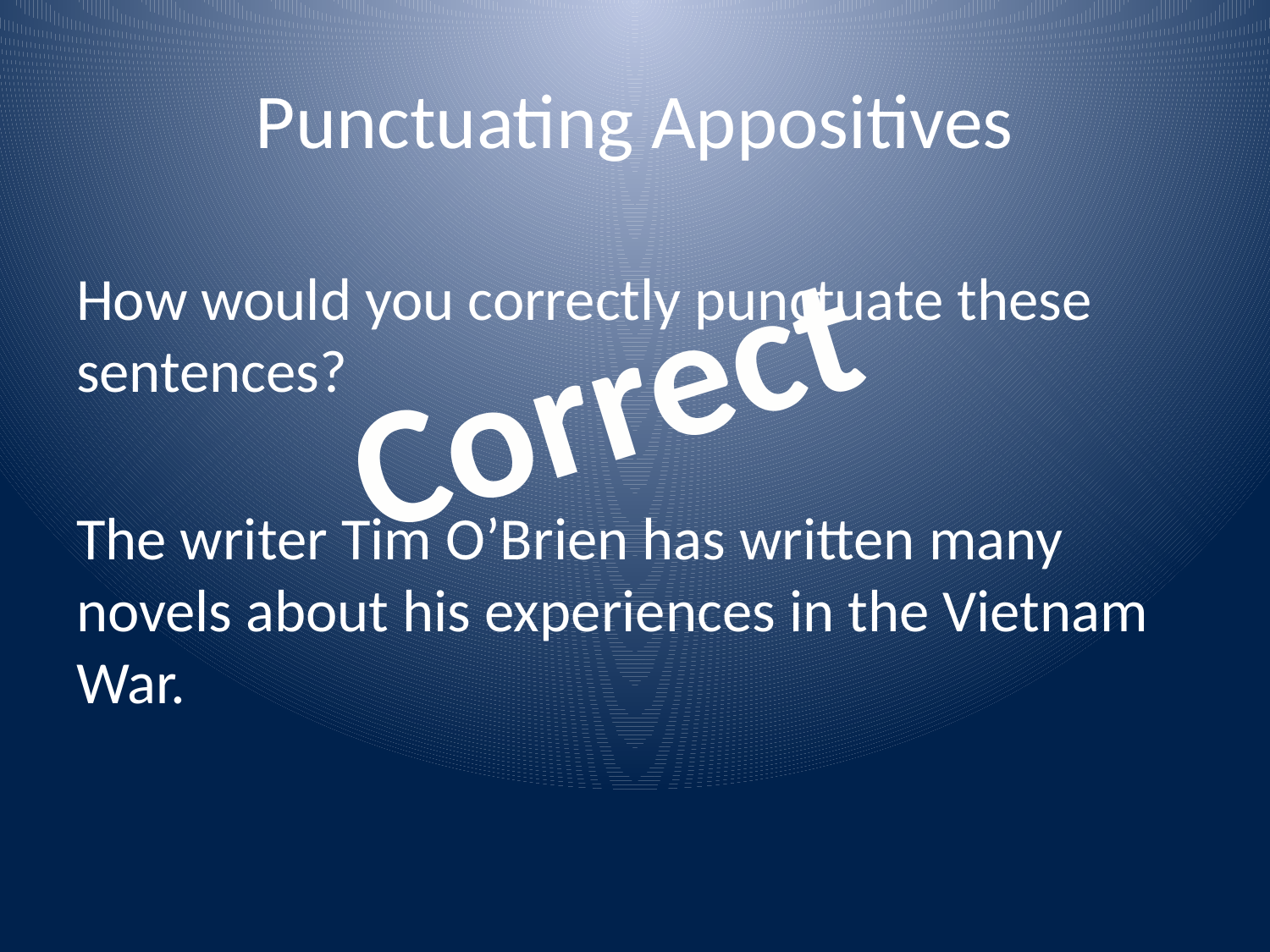

# Punctuating Appositives
How would you correctly punctuate these sentences?

The writer Tim O’Brien has written many novels about his experiences in the Vietnam War.
Correct